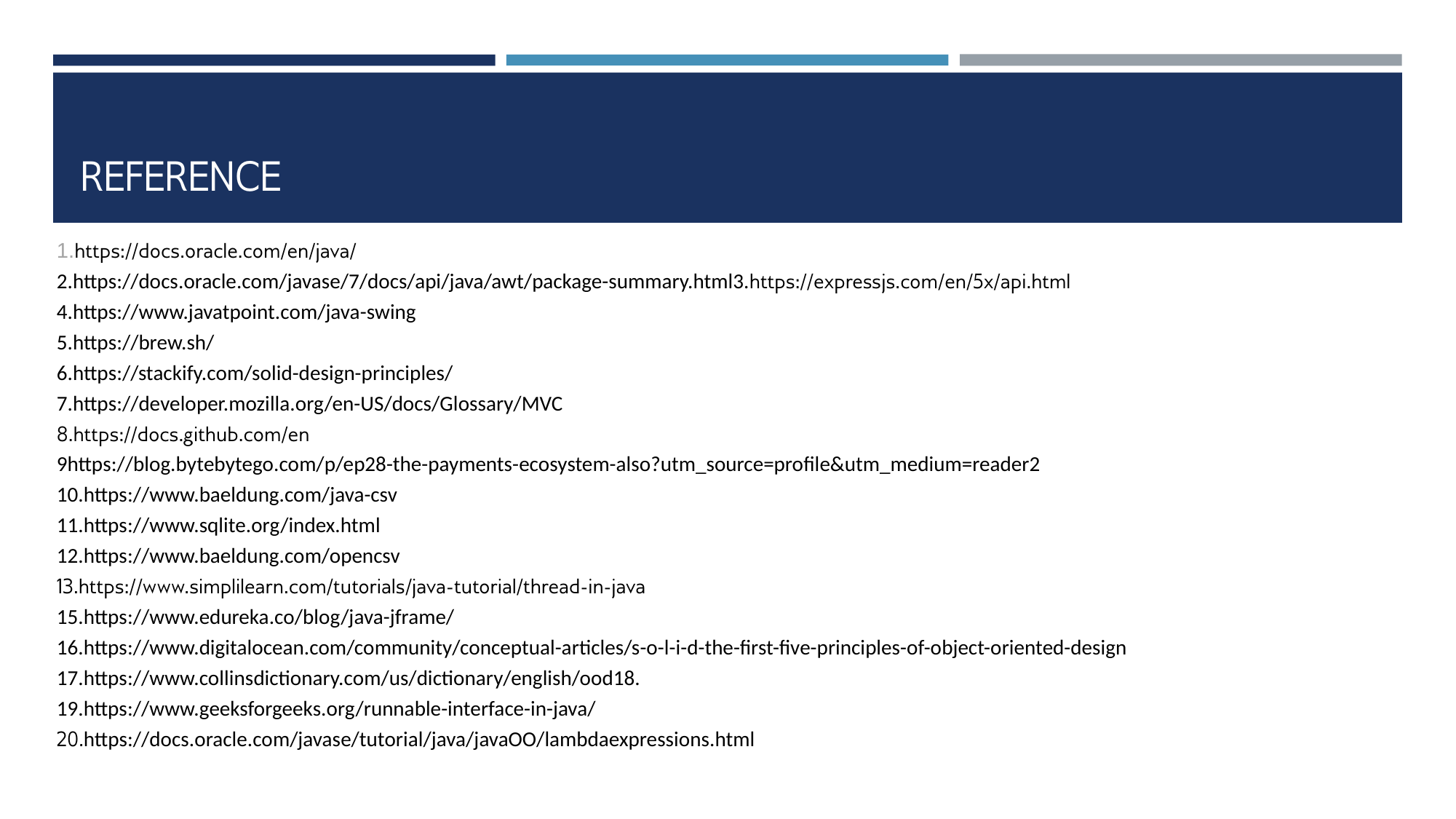

# REFERENCE
1.https://docs.oracle.com/en/java/
2.https://docs.oracle.com/javase/7/docs/api/java/awt/package-summary.html3.https://expressjs.com/en/5x/api.html
4.https://www.javatpoint.com/java-swing
5.https://brew.sh/
6.https://stackify.com/solid-design-principles/
7.https://developer.mozilla.org/en-US/docs/Glossary/MVC
8.https://docs.github.com/en
9https://blog.bytebytego.com/p/ep28-the-payments-ecosystem-also?utm_source=profile&utm_medium=reader2
10.https://www.baeldung.com/java-csv
11.https://www.sqlite.org/index.html
12.https://www.baeldung.com/opencsv
13.https://www.simplilearn.com/tutorials/java-tutorial/thread-in-java
15.https://www.edureka.co/blog/java-jframe/
16.https://www.digitalocean.com/community/conceptual-articles/s-o-l-i-d-the-first-five-principles-of-object-oriented-design
17.https://www.collinsdictionary.com/us/dictionary/english/ood18.
19.https://www.geeksforgeeks.org/runnable-interface-in-java/
20.https://docs.oracle.com/javase/tutorial/java/javaOO/lambdaexpressions.html